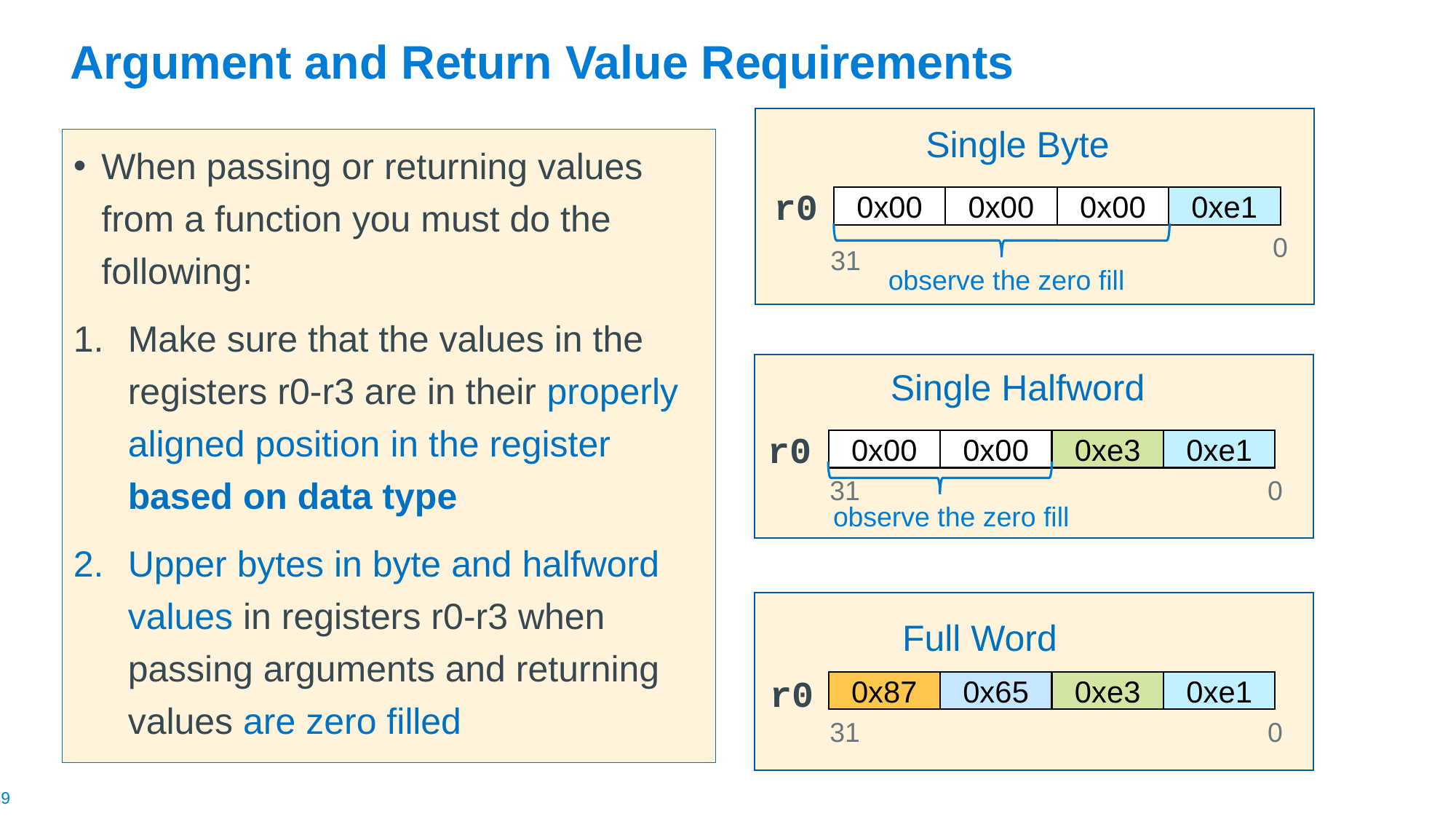

# Argument and Return Value Requirements

Single Byte
r0
0xe1
0x00
0x00
0x00
0
31
When passing or returning values from a function you must do the following:
Make sure that the values in the registers r0-r3 are in their properly aligned position in the register based on data type
Upper bytes in byte and halfword values in registers r0-r3 when passing arguments and returning values are zero filled

observe the zero fill

Single Halfword
r0
0xe1
0x00
0xe3
0x00
31
0

observe the zero fill

Full Word
r0
0xe1
0x65
0xe3
0x87
31
0